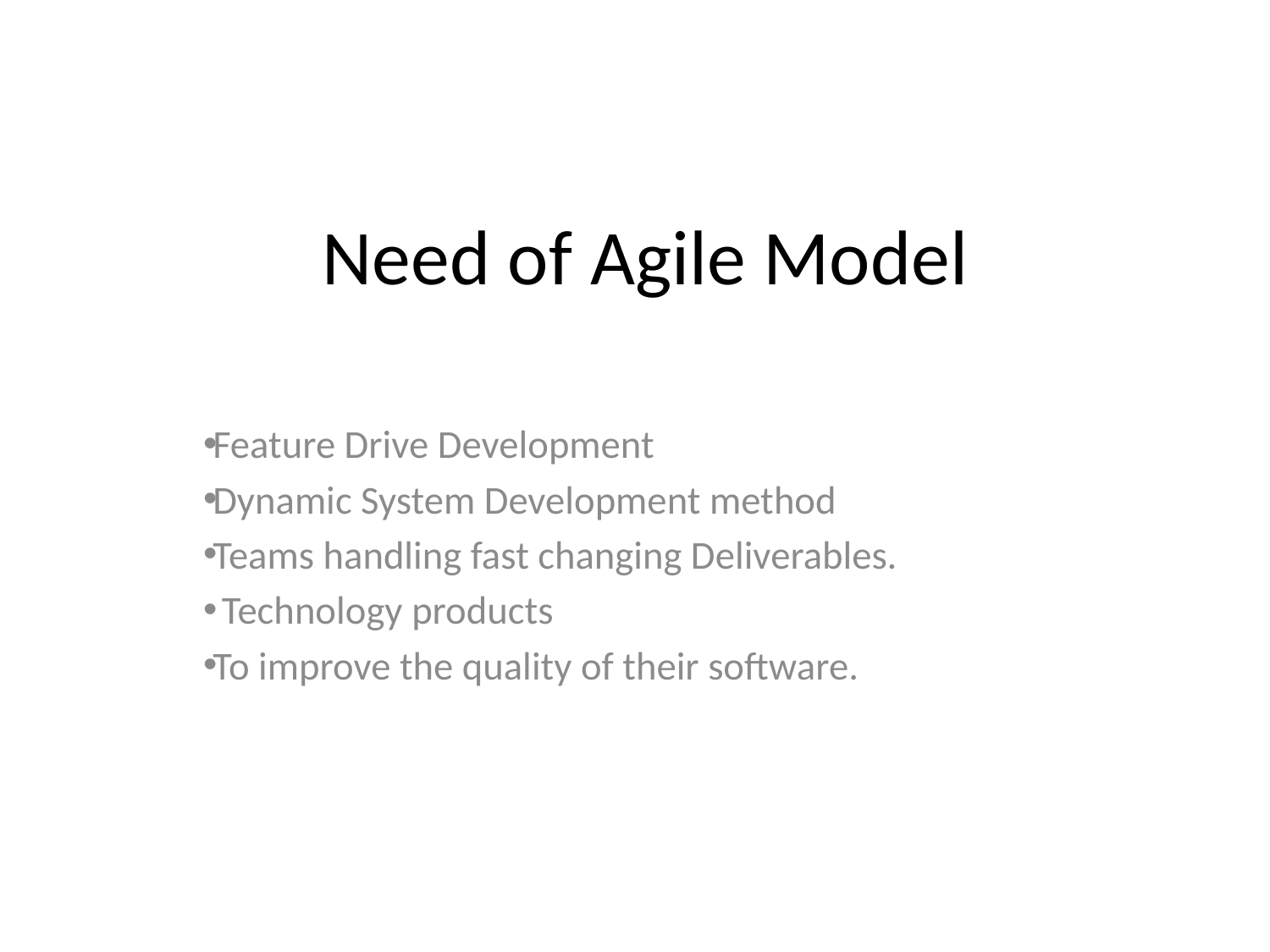

# Need of Agile Model
Feature Drive Development
Dynamic System Development method
Teams handling fast changing Deliverables.
 Technology products
To improve the quality of their software.